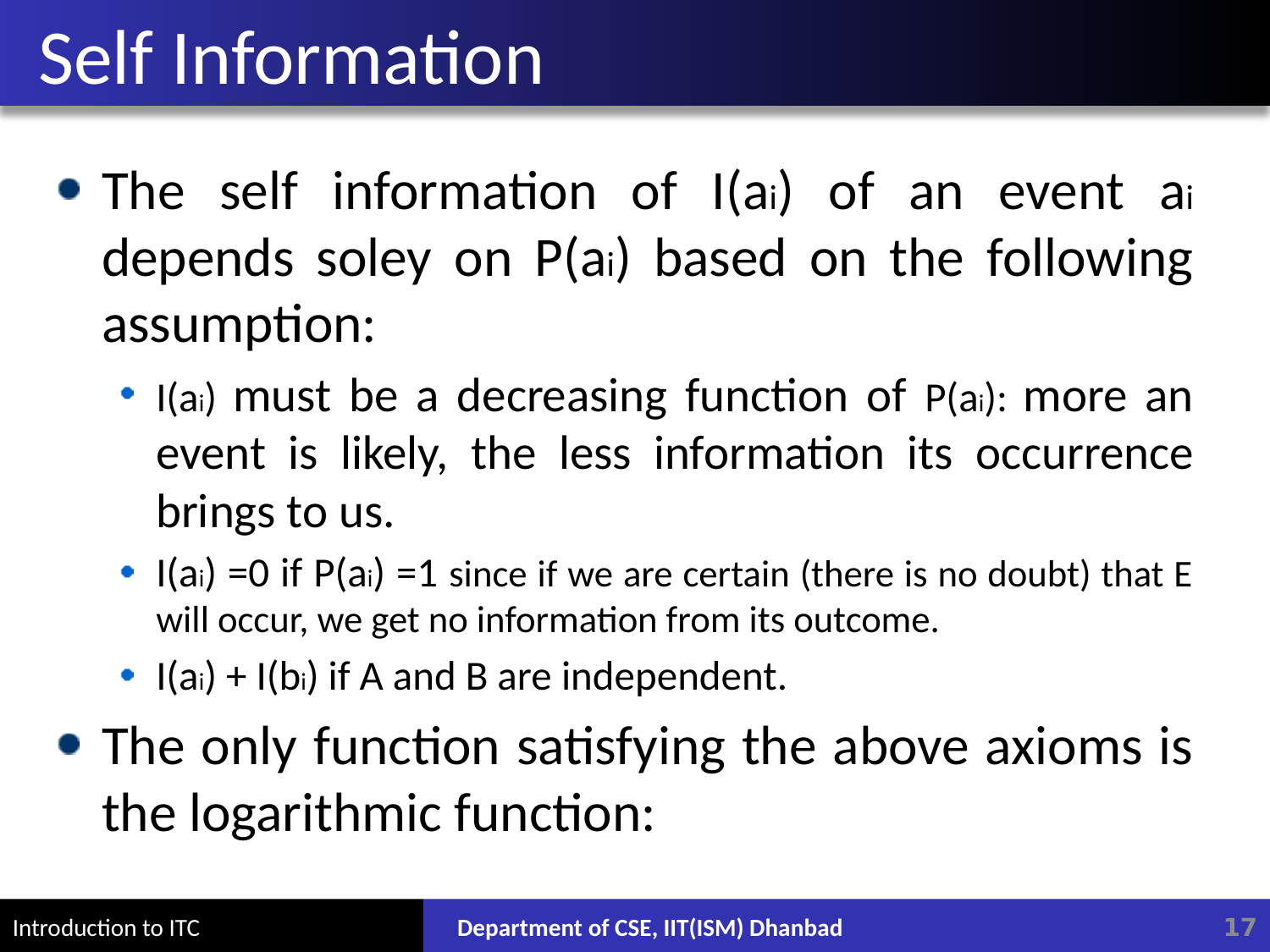

# Self Information
The self information of I(ai) of an event ai depends soley on P(ai) based on the following assumption:
I(ai) must be a decreasing function of P(ai): more an event is likely, the less information its occurrence brings to us.
I(ai) =0 if P(ai) =1 since if we are certain (there is no doubt) that E will occur, we get no information from its outcome.
I(ai) + I(bi) if A and B are independent.
The only function satisfying the above axioms is the logarithmic function:

Department of CSE, IIT(ISM) Dhanbad
17